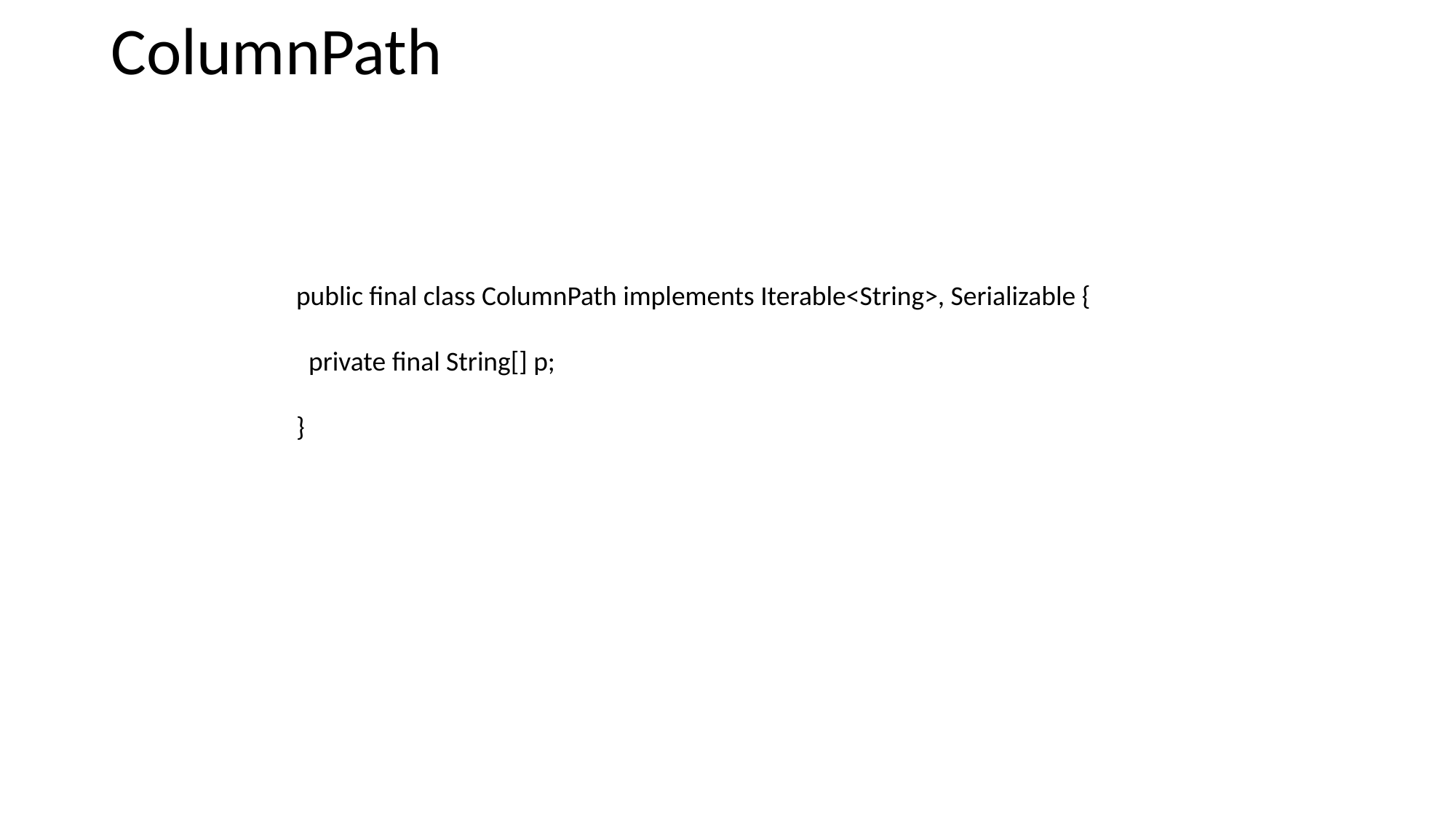

# ColumnPath
public final class ColumnPath implements Iterable<String>, Serializable {

  private final String[] p;

}